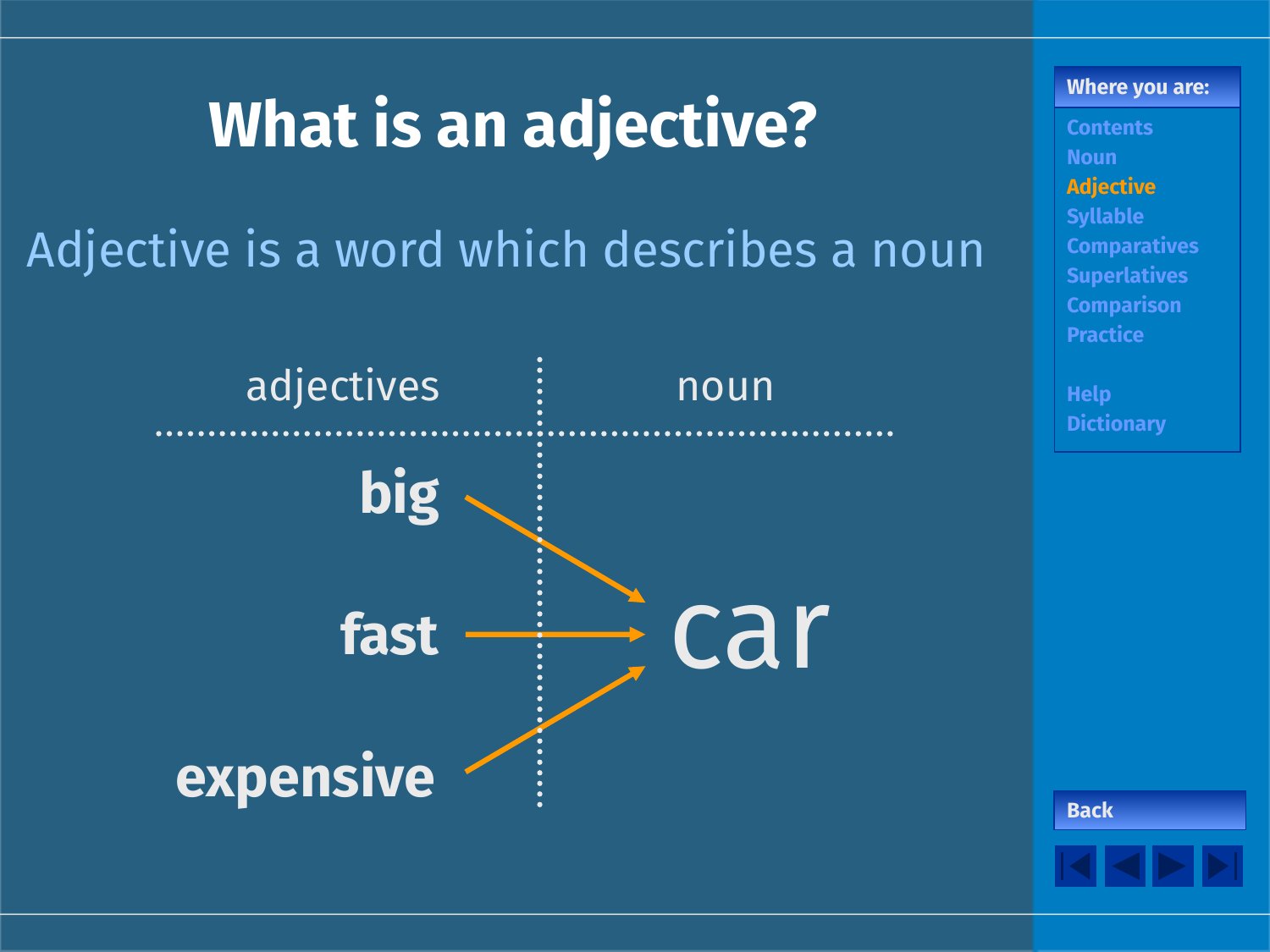

# What is an adjective?
Where you are:
Contents
Noun
Adjective
Syllable
Comparatives
Superlatives
Comparison
Practice

Help
Dictionary
Adjective is a word which describes a noun
adjectives
noun

big

car
fast

expensive
Back